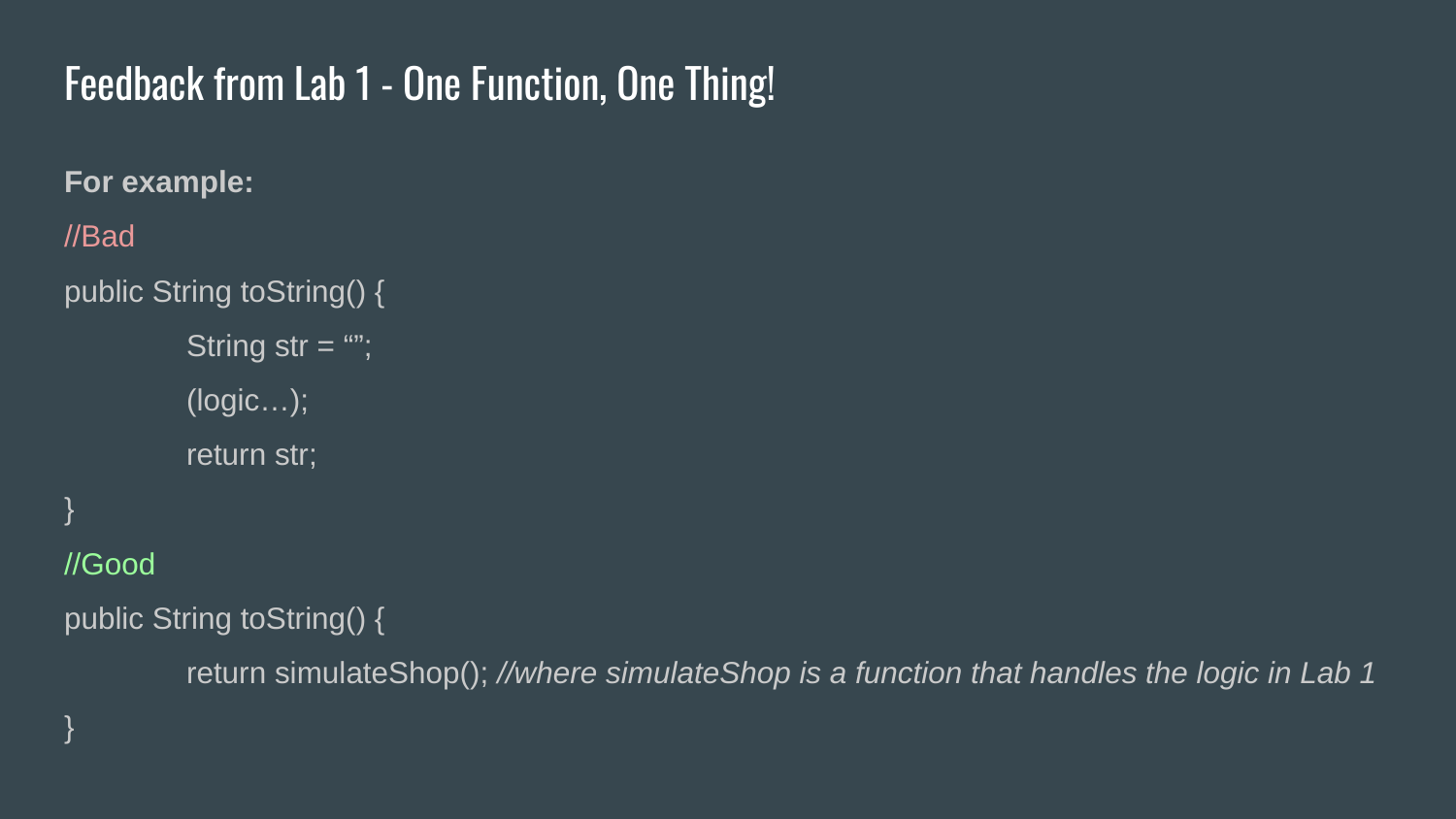

# Feedback from Lab 1 - One Function, One Thing!
For example:
//Bad
public String toString() {
	String str = “”;
	(logic…);
	return str;
}
//Good
public String toString() {
	return simulateShop(); //where simulateShop is a function that handles the logic in Lab 1
}